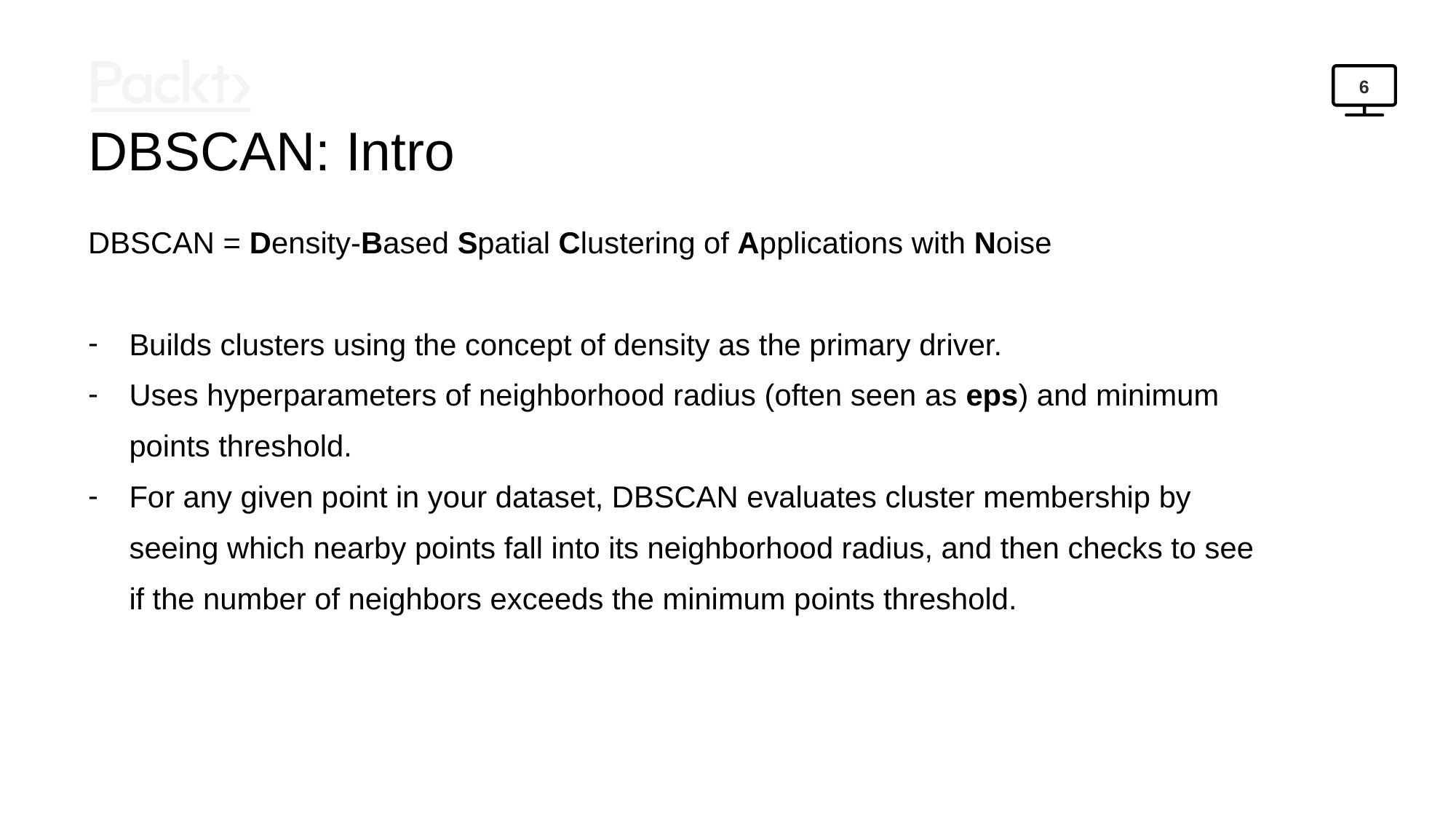

6
DBSCAN: Intro
DBSCAN = Density-Based Spatial Clustering of Applications with Noise

Builds clusters using the concept of density as the primary driver.
Uses hyperparameters of neighborhood radius (often seen as eps) and minimum points threshold.
For any given point in your dataset, DBSCAN evaluates cluster membership by seeing which nearby points fall into its neighborhood radius, and then checks to see if the number of neighbors exceeds the minimum points threshold.